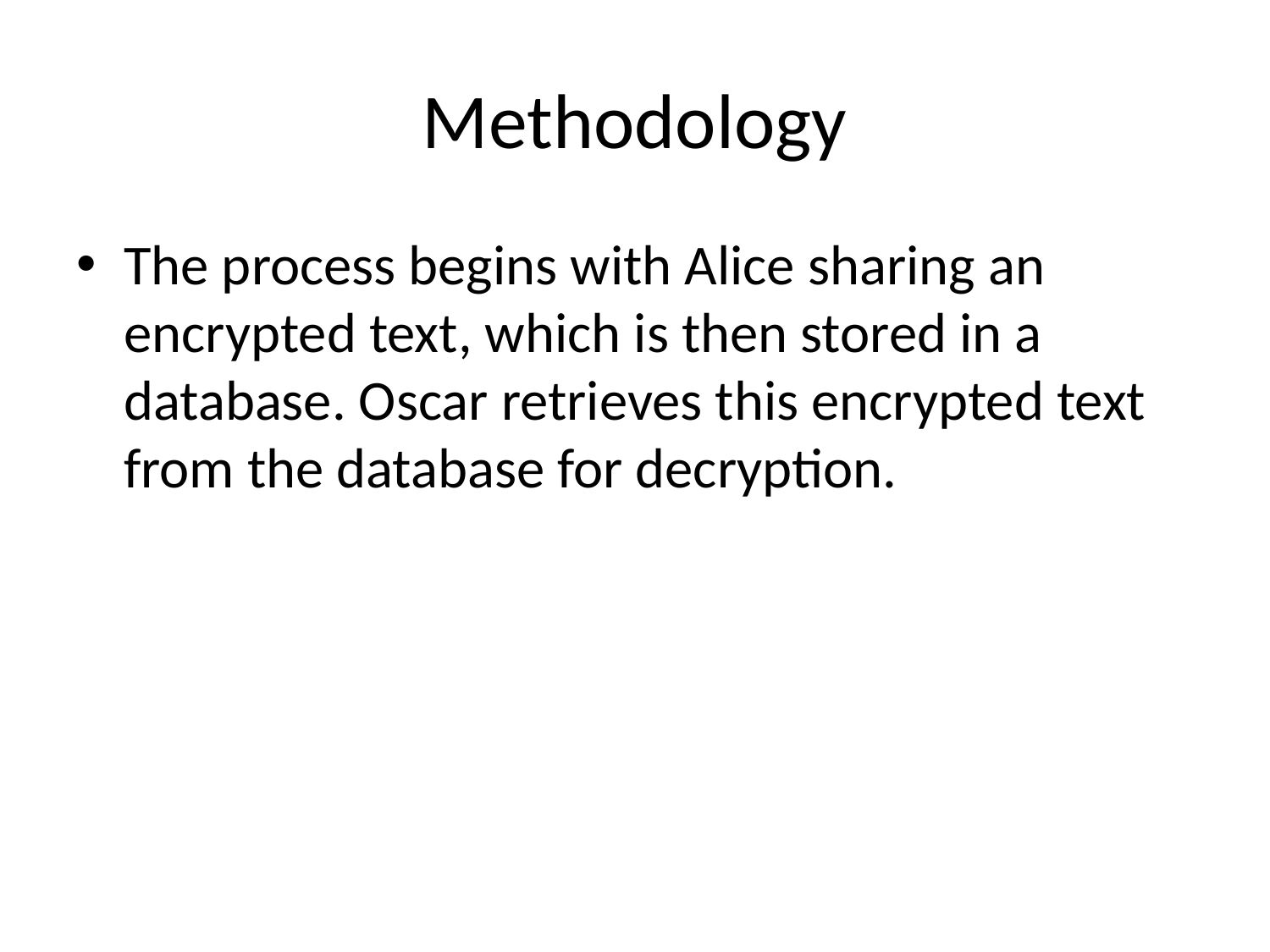

# Methodology
The process begins with Alice sharing an encrypted text, which is then stored in a database. Oscar retrieves this encrypted text from the database for decryption.